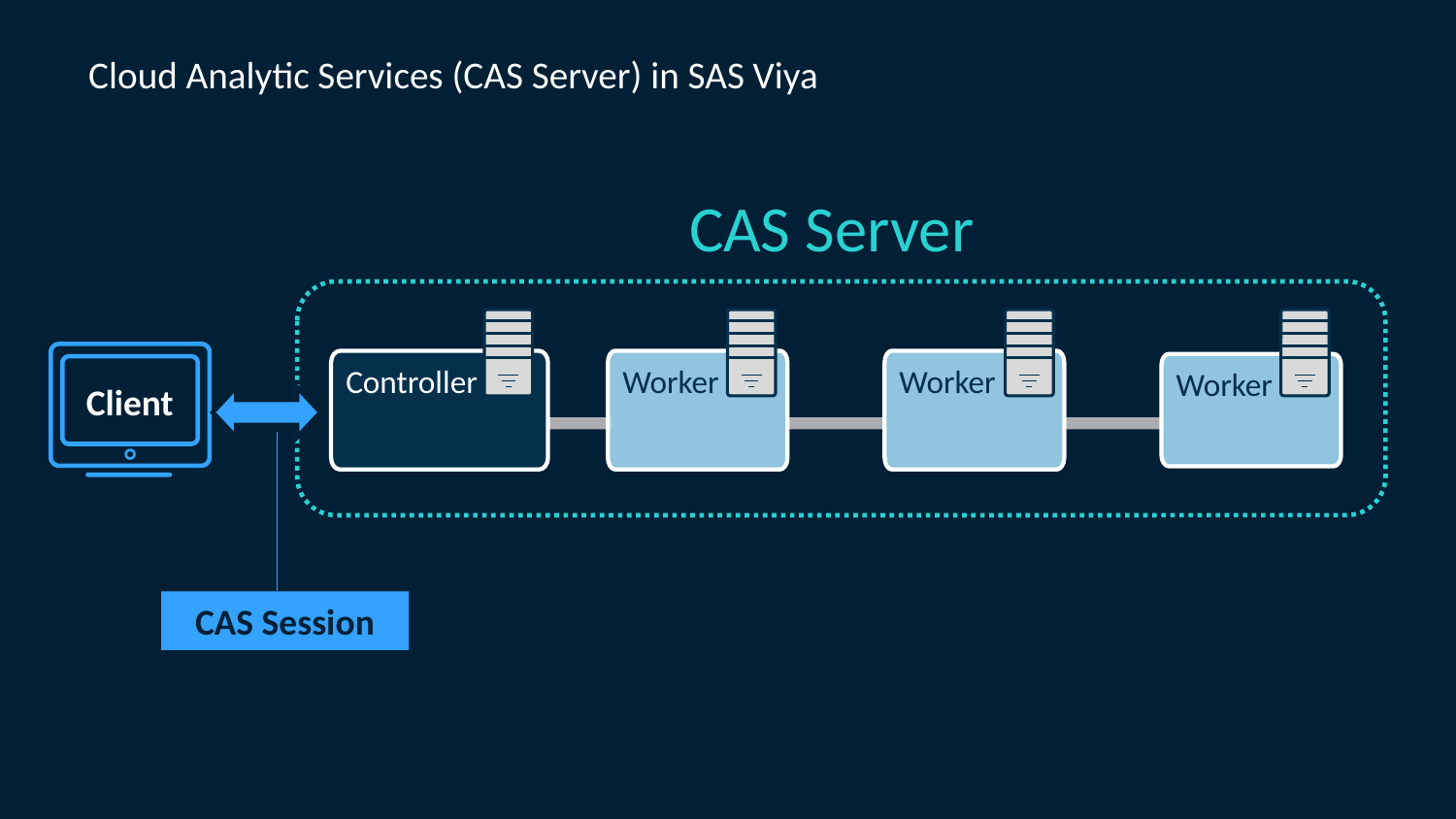

Cloud Analytic Services (CAS Server) in SAS Viya
CAS Server

Controller

Worker
Worker
Worker

Client

CAS Session